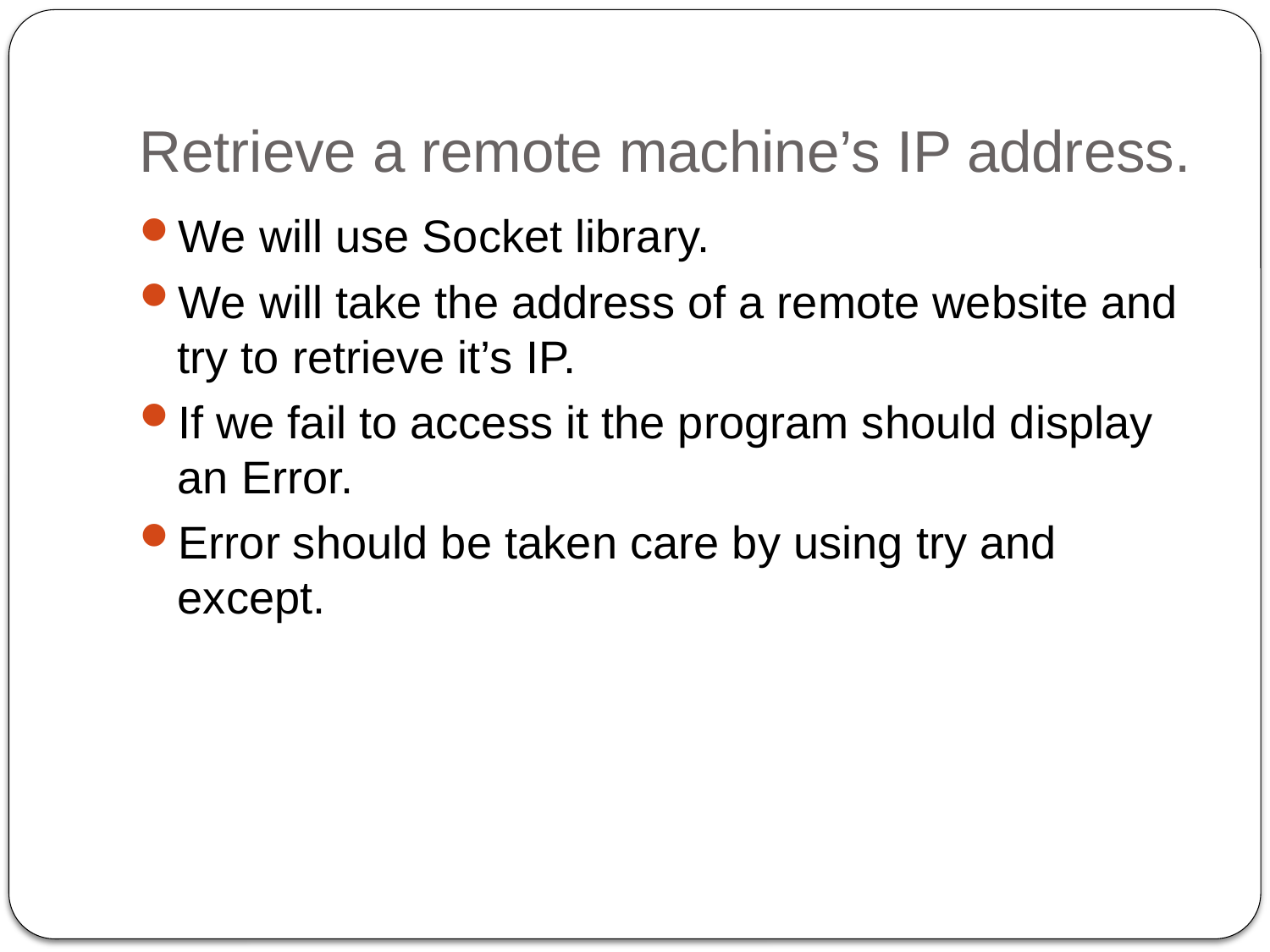

# Retrieve a remote machine’s IP address.
We will use Socket library.
We will take the address of a remote website and try to retrieve it’s IP.
If we fail to access it the program should display an Error.
Error should be taken care by using try and except.